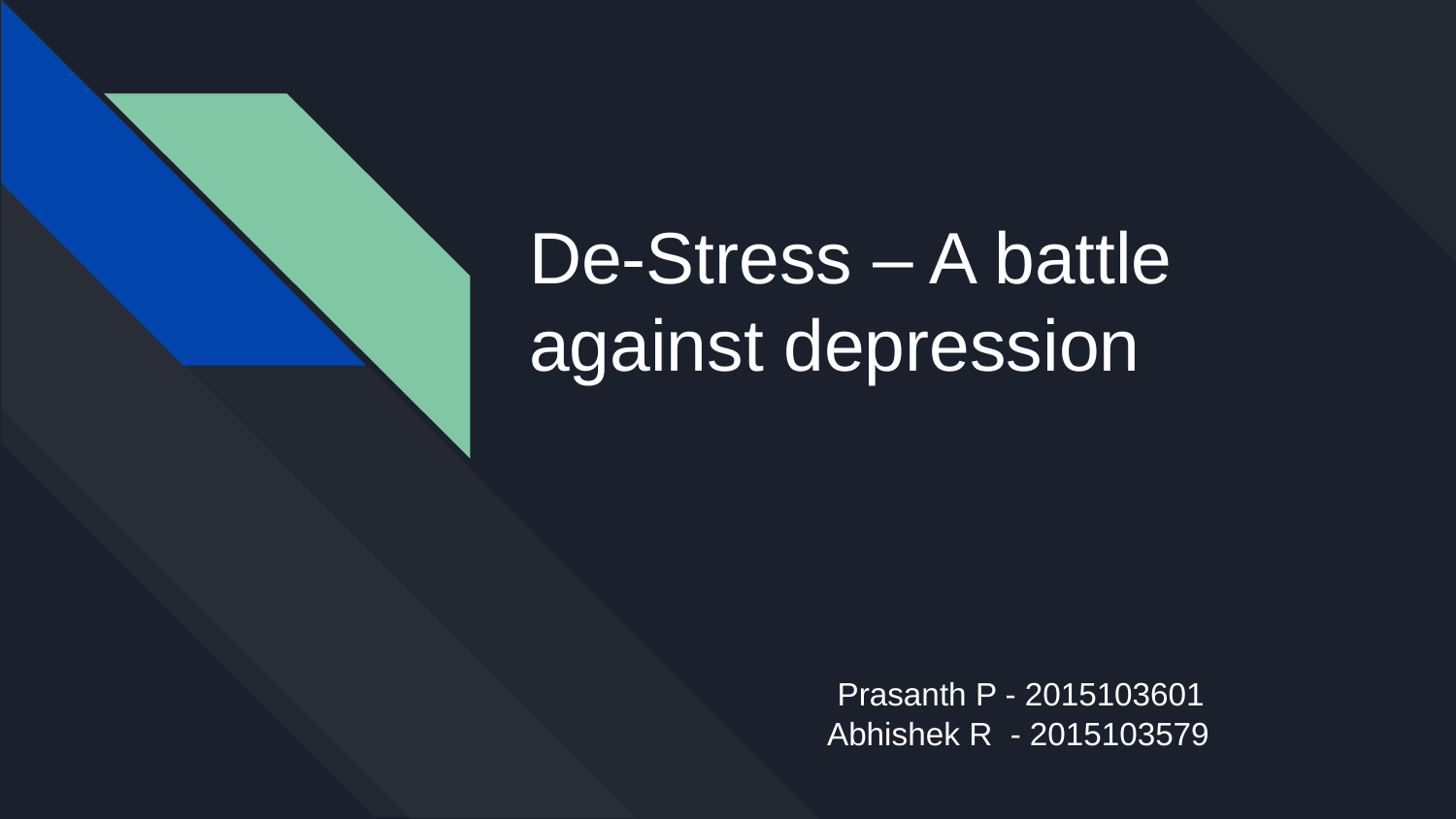

# De-Stress – A battle against depression
 Prasanth P - 2015103601
Abhishek R  - 2015103579